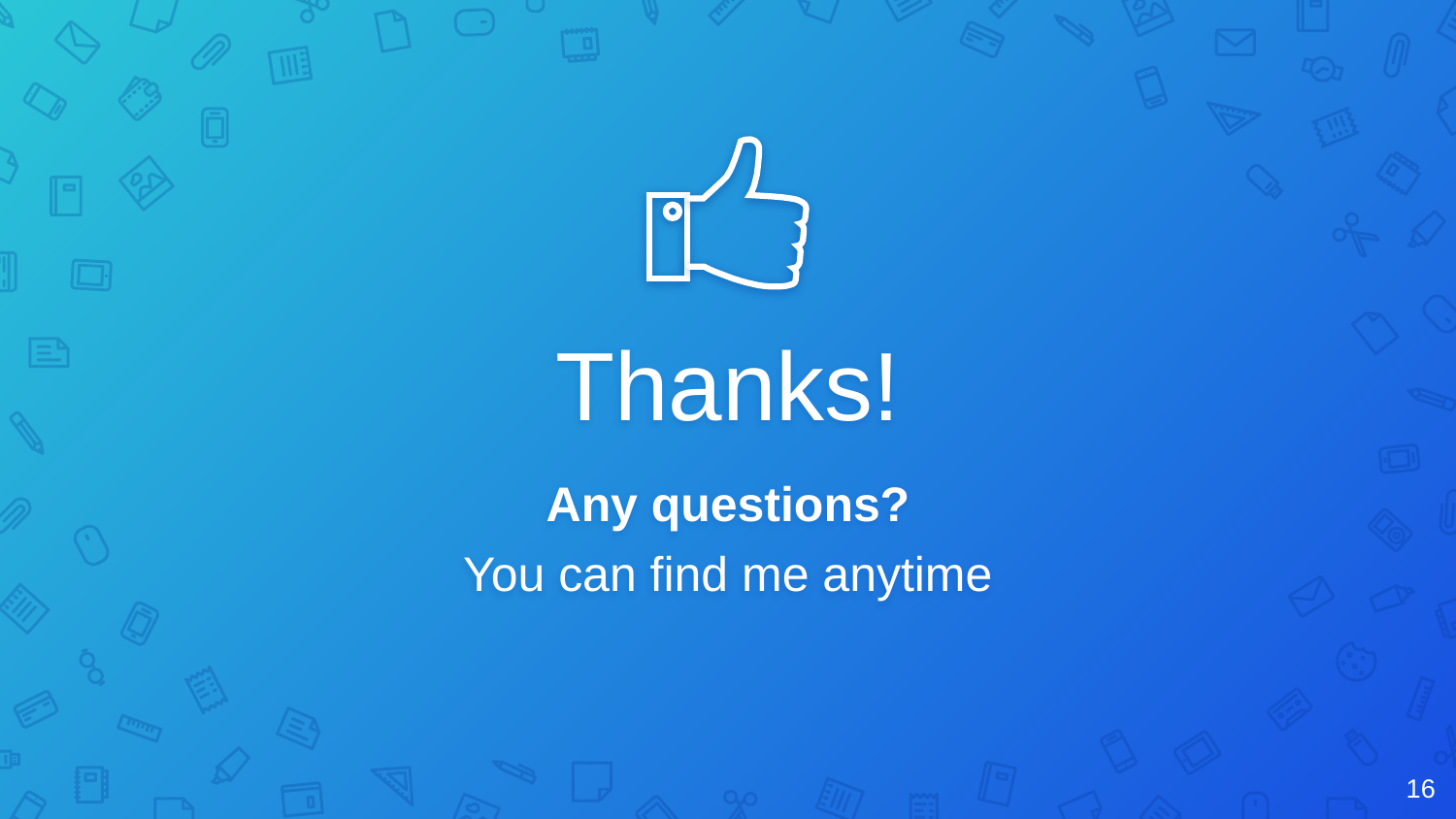

Thanks!
Any questions?
You can find me anytime
16